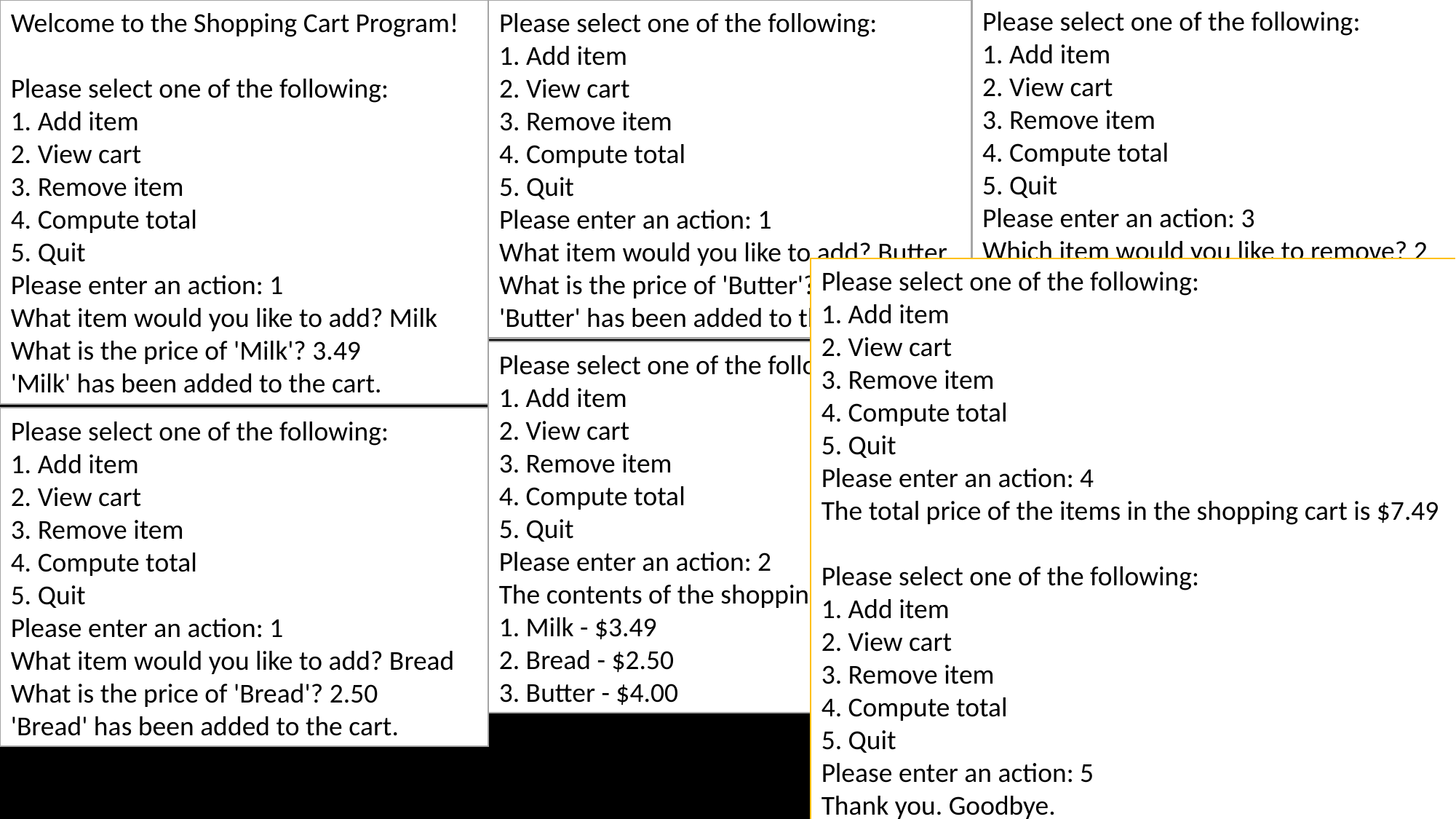

Welcome to the Shopping Cart Program!

Please select one of the following:
1. Add item
2. View cart
3. Remove item
4. Compute total
5. Quit
Please enter an action: 1
What item would you like to add? Milk
What is the price of 'Milk'? 3.49
'Milk' has been added to the cart.
Please select one of the following:
1. Add item
2. View cart
3. Remove item
4. Compute total
5. Quit
Please enter an action: 3
Which item would you like to remove? 2
Item removed.
Please select one of the following:
1. Add item
2. View cart
3. Remove item
4. Compute total
5. Quit
Please enter an action: 2
The contents of the shopping cart are:
1. Milk - $3.49
2. Butter - $4.00
Please select one of the following:
1. Add item
2. View cart
3. Remove item
4. Compute total
5. Quit
Please enter an action: 1
What item would you like to add? Butter
What is the price of 'Butter'? 4.00
'Butter' has been added to the cart.
Prove (Milestone)
Please select one of the following:
1. Add item
2. View cart
3. Remove item
4. Compute total
5. Quit
Please enter an action: 4
The total price of the items in the shopping cart is $7.49

Please select one of the following:
1. Add item
2. View cart
3. Remove item
4. Compute total
5. Quit
Please enter an action: 5
Thank you. Goodbye.
Please select one of the following:
1. Add item
2. View cart
3. Remove item
4. Compute total
5. Quit
Please enter an action: 2
The contents of the shopping cart are:
1. Milk - $3.49
2. Bread - $2.50
3. Butter - $4.00
Please select one of the following:
1. Add item
2. View cart
3. Remove item
4. Compute total
5. Quit
Please enter an action: 1
What item would you like to add? Bread
What is the price of 'Bread'? 2.50
'Bread' has been added to the cart.